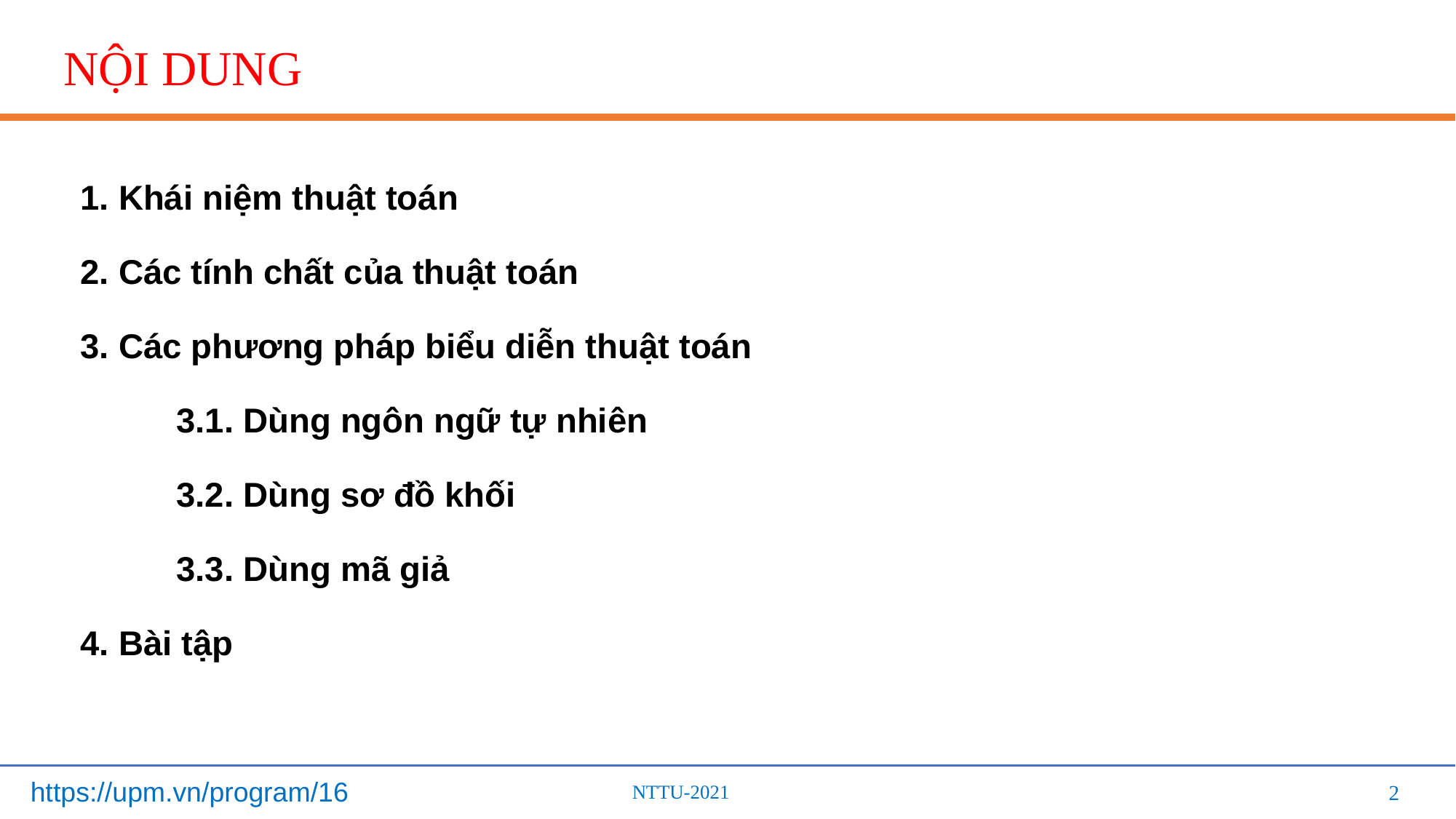

# NỘI DUNG
1. Khái niệm thuật toán
2. Các tính chất của thuật toán
3. Các phương pháp biểu diễn thuật toán
	3.1. Dùng ngôn ngữ tự nhiên
	3.2. Dùng sơ đồ khối
	3.3. Dùng mã giả
4. Bài tập
2
2